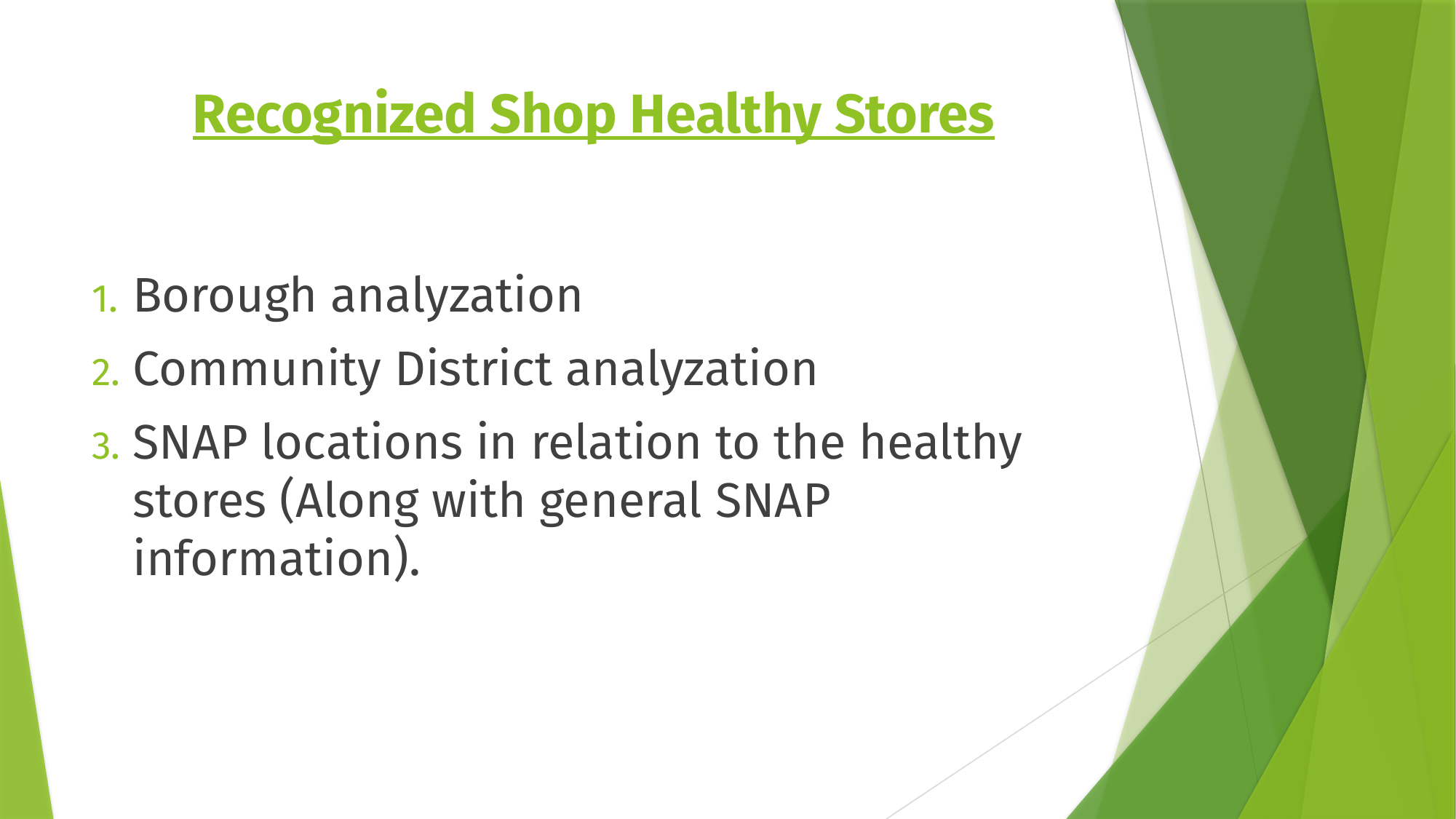

# Recognized Shop Healthy Stores
Borough analyzation
Community District analyzation
SNAP locations in relation to the healthy stores (Along with general SNAP information).